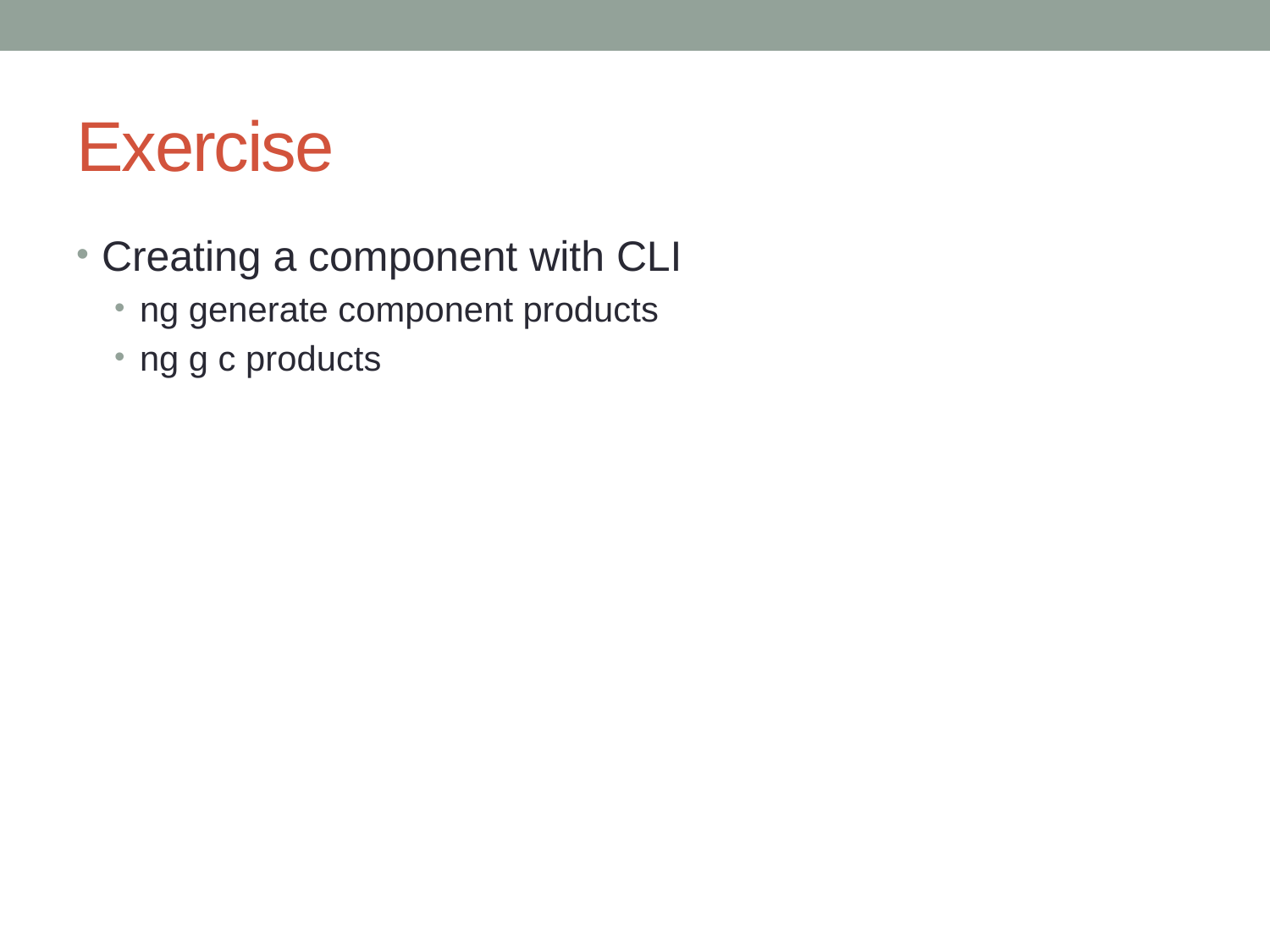

# Exercise
Creating a component with CLI
ng generate component products
ng g c products